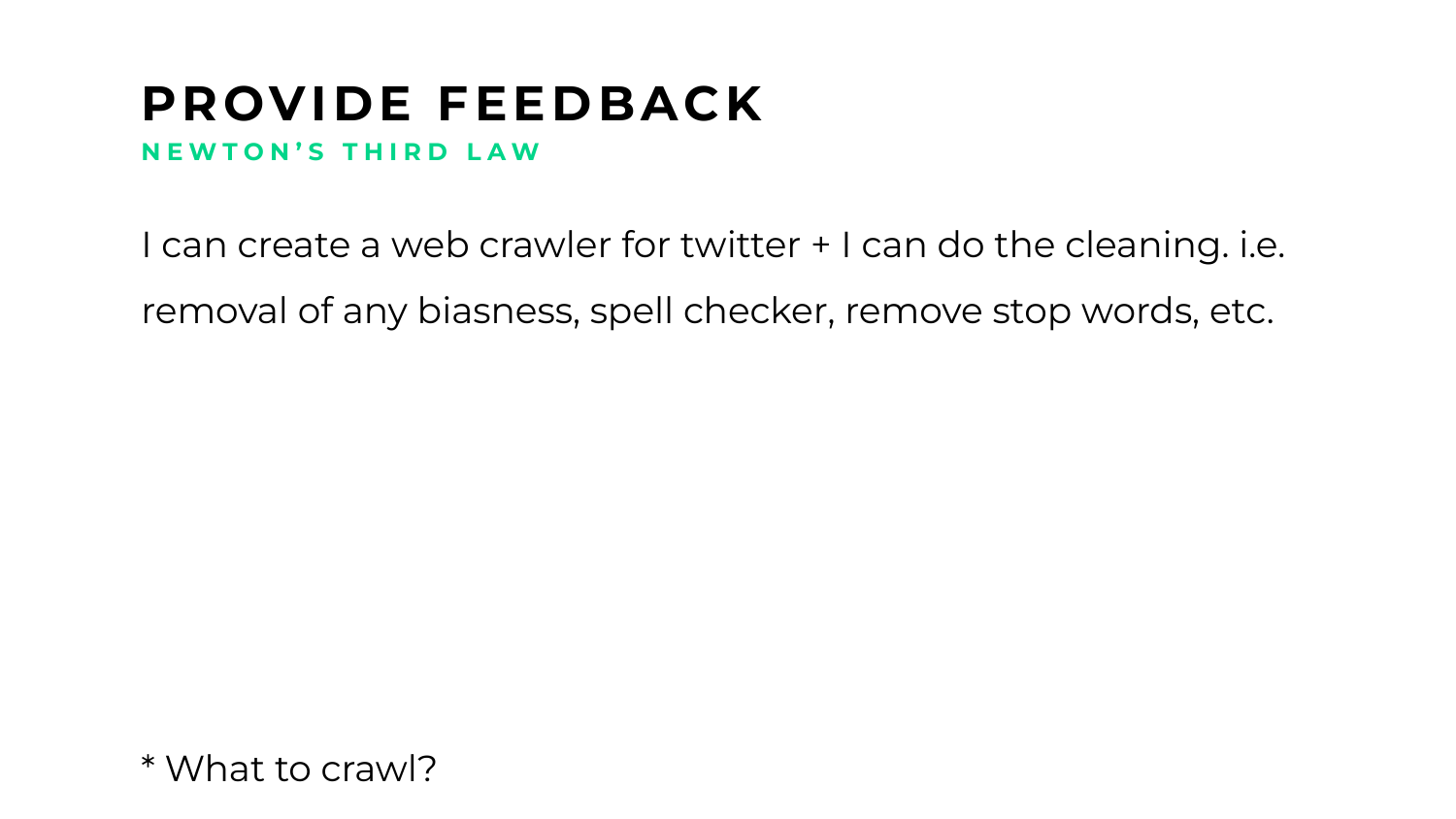

PROVIDE FEEDBACK
NEWTON’S THIRD LAW
I can create a web crawler for twitter + I can do the cleaning. i.e. removal of any biasness, spell checker, remove stop words, etc.

* What to crawl?